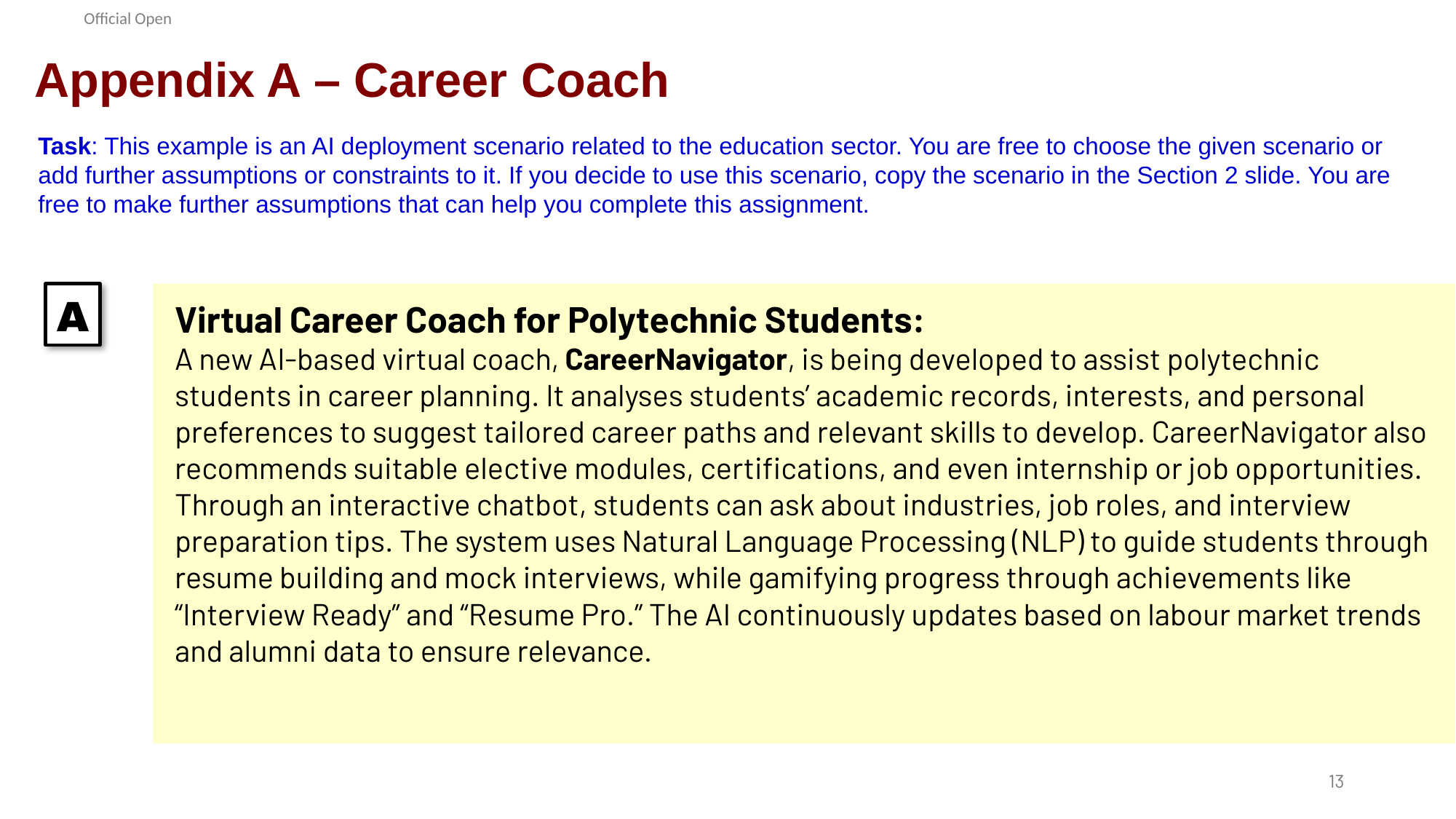

# Appendix A – Career Coach
Task: This example is an AI deployment scenario related to the education sector. You are free to choose the given scenario or add further assumptions or constraints to it. If you decide to use this scenario, copy the scenario in the Section 2 slide. You are free to make further assumptions that can help you complete this assignment.
A
Virtual Career Coach for Polytechnic Students:
A new AI-based virtual coach, CareerNavigator, is being developed to assist polytechnic students in career planning. It analyses students’ academic records, interests, and personal preferences to suggest tailored career paths and relevant skills to develop. CareerNavigator also recommends suitable elective modules, certifications, and even internship or job opportunities. Through an interactive chatbot, students can ask about industries, job roles, and interview preparation tips. The system uses Natural Language Processing (NLP) to guide students through resume building and mock interviews, while gamifying progress through achievements like “Interview Ready” and “Resume Pro.” The AI continuously updates based on labour market trends and alumni data to ensure relevance.
You are free to add further assumptions or constraints to the scenario described. Indicate these in the blue section in the Section 2 slide.
13